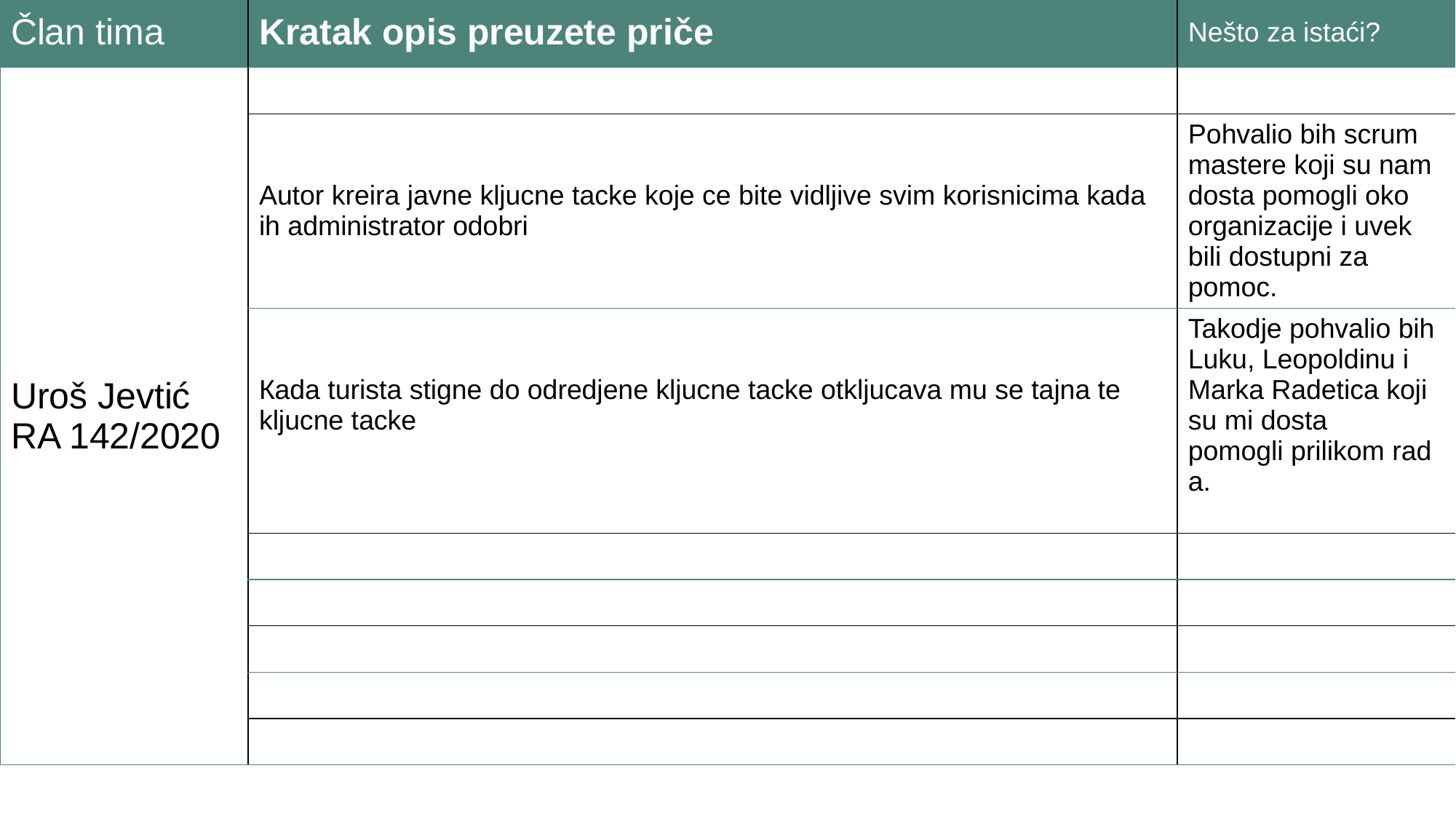

| Član tima | Kratak opis preuzete priče | Nešto za istaći? |
| --- | --- | --- |
| Uroš Jevtić RA 142/2020 |  |  |
|  | Аutor kreira javne kljucne tacke koje ce bite vidljive svim korisnicima kada ih administrator odobri | Pohvalio bih scrum mastere koji su nam dosta pomogli oko organizacije i uvek bili dostupni za pomoc. |
|  | Кada turista stigne do odredjene kljucne tacke otkljucava mu se tajna te kljucne tacke | Takodje pohvalio bih Luku, Leopoldinu i Marka Radetica koji su mi dosta pomogli prilikom rada. |
|  |  |  |
|  |  |  |
|  |  |  |
|  |  |  |
|  |  |  |